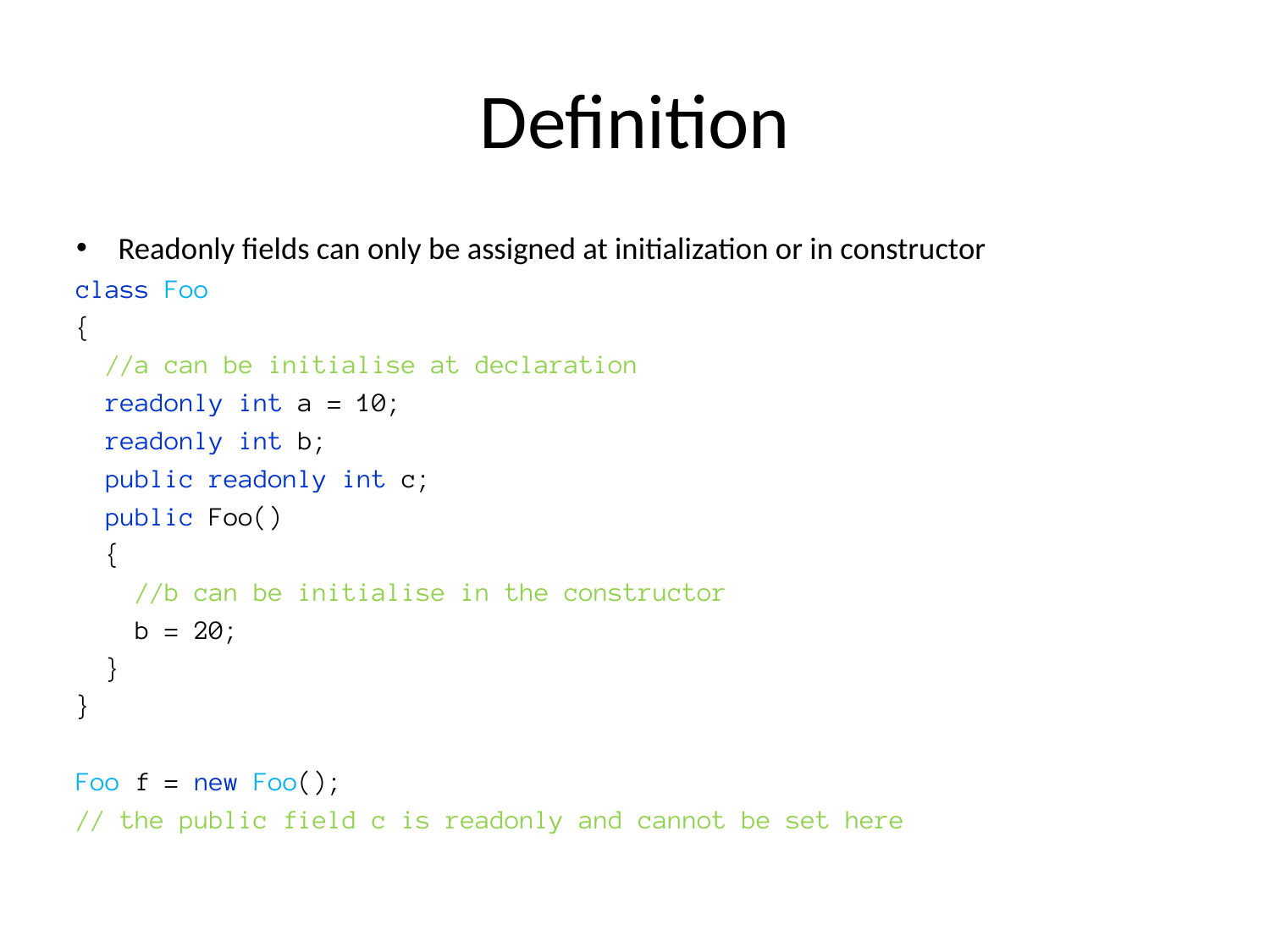

# Definition
Readonly fields can only be assigned at initialization or in constructor
class Foo
{
  //a can be initialise at declaration
  readonly int a = 10;
  readonly int b;
  public readonly int c;
  public Foo()
  {
    //b can be initialise in the constructor
    b = 20;
  }
}

Foo f = new Foo();
// the public field c is readonly and cannot be set here